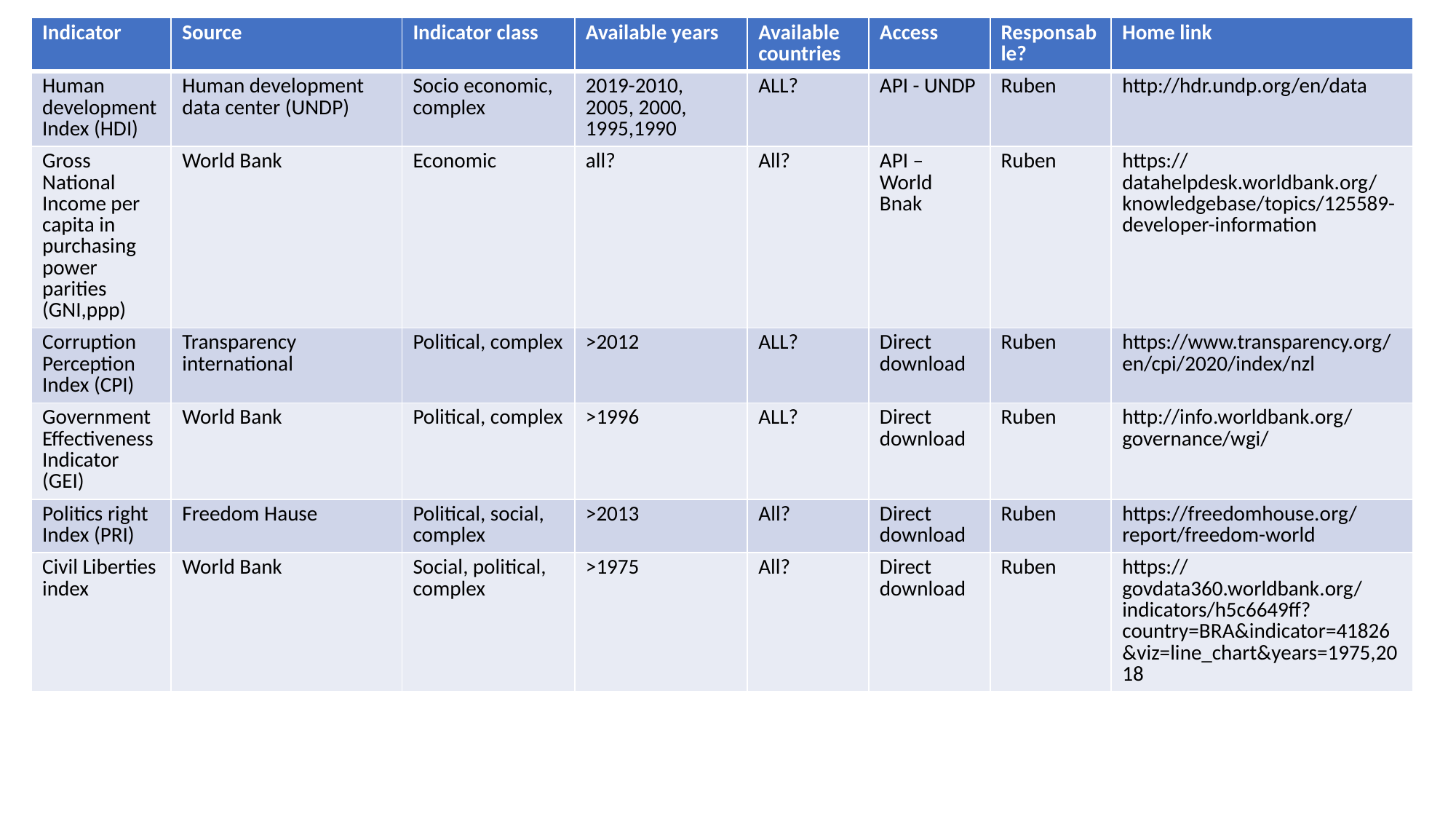

| Indicator | Source | Indicator class | Available years | Available countries | Access | Responsable? | Home link |
| --- | --- | --- | --- | --- | --- | --- | --- |
| Human development Index (HDI) | Human development data center (UNDP) | Socio economic, complex | 2019-2010, 2005, 2000, 1995,1990 | ALL? | API - UNDP | Ruben | http://hdr.undp.org/en/data |
| Gross National Income per capita in purchasing power parities (GNI,ppp) | World Bank | Economic | all? | All? | API – World Bnak | Ruben | https://datahelpdesk.worldbank.org/knowledgebase/topics/125589-developer-information |
| Corruption Perception Index (CPI) | Transparency international | Political, complex | >2012 | ALL? | Direct download | Ruben | https://www.transparency.org/en/cpi/2020/index/nzl |
| Government Effectiveness Indicator (GEI) | World Bank | Political, complex | >1996 | ALL? | Direct download | Ruben | http://info.worldbank.org/governance/wgi/ |
| Politics right Index (PRI) | Freedom Hause | Political, social, complex | >2013 | All? | Direct download | Ruben | https://freedomhouse.org/report/freedom-world |
| Civil Liberties index | World Bank | Social, political, complex | >1975 | All? | Direct download | Ruben | https://govdata360.worldbank.org/indicators/h5c6649ff?country=BRA&indicator=41826&viz=line\_chart&years=1975,2018 |